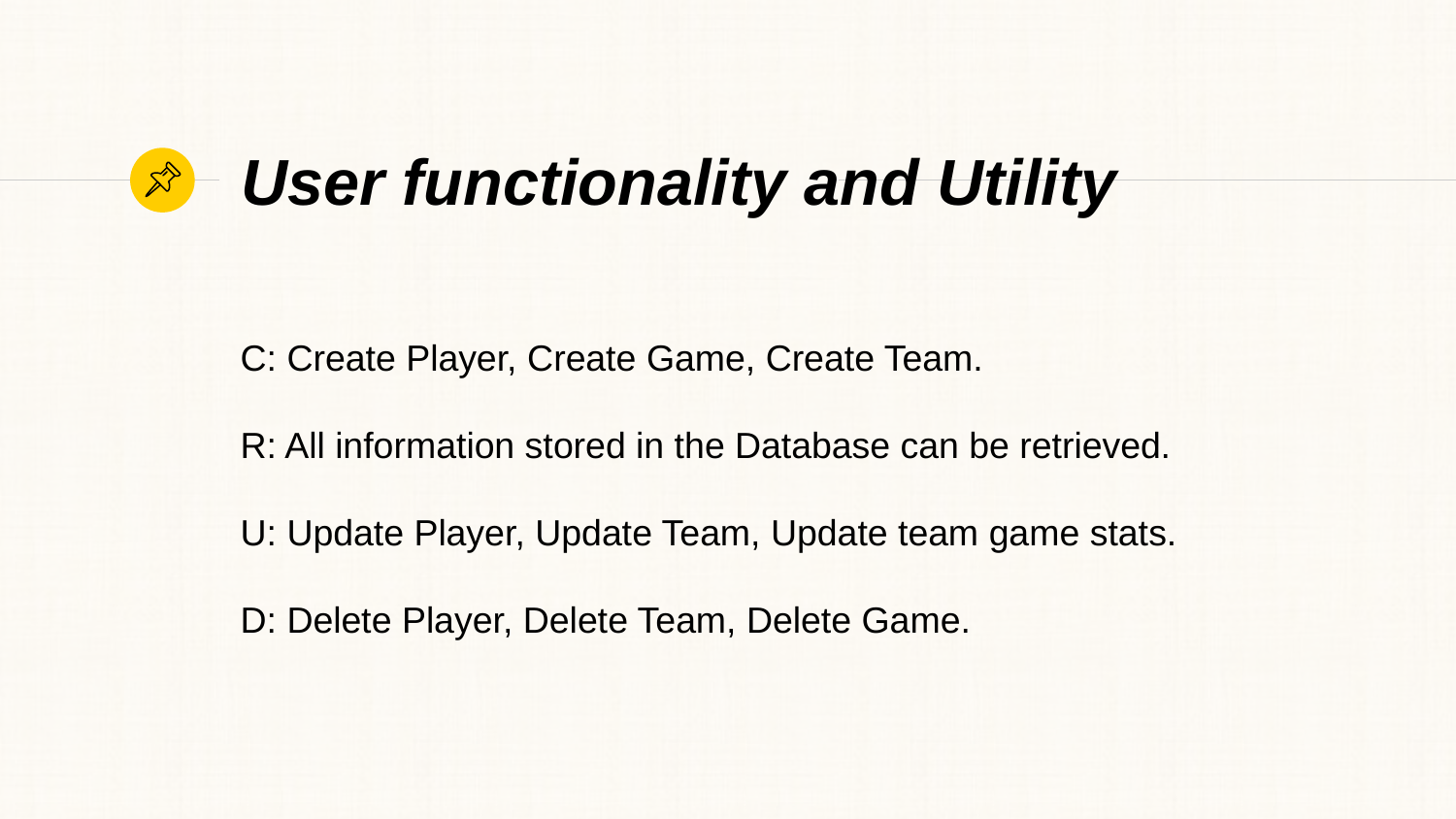

User functionality and Utility

C: Create Player, Create Game, Create Team.

R: All information stored in the Database can be retrieved.

U: Update Player, Update Team, Update team game stats.

D: Delete Player, Delete Team, Delete Game.